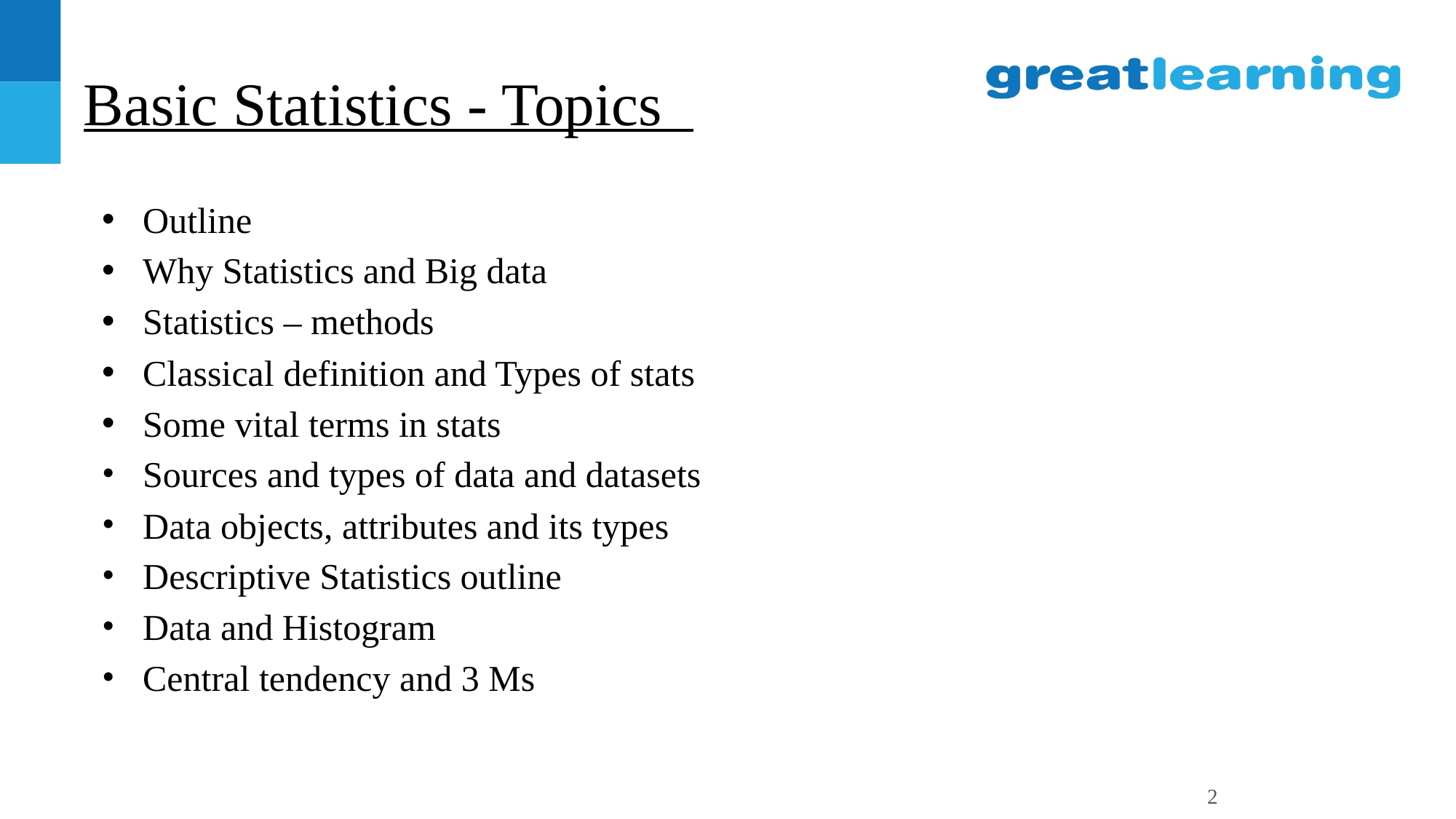

# Basic Statistics - Topics
Outline
Why Statistics and Big data
Statistics – methods
Classical definition and Types of stats
Some vital terms in stats
Sources and types of data and datasets
Data objects, attributes and its types
Descriptive Statistics outline
Data and Histogram
Central tendency and 3 Ms

2